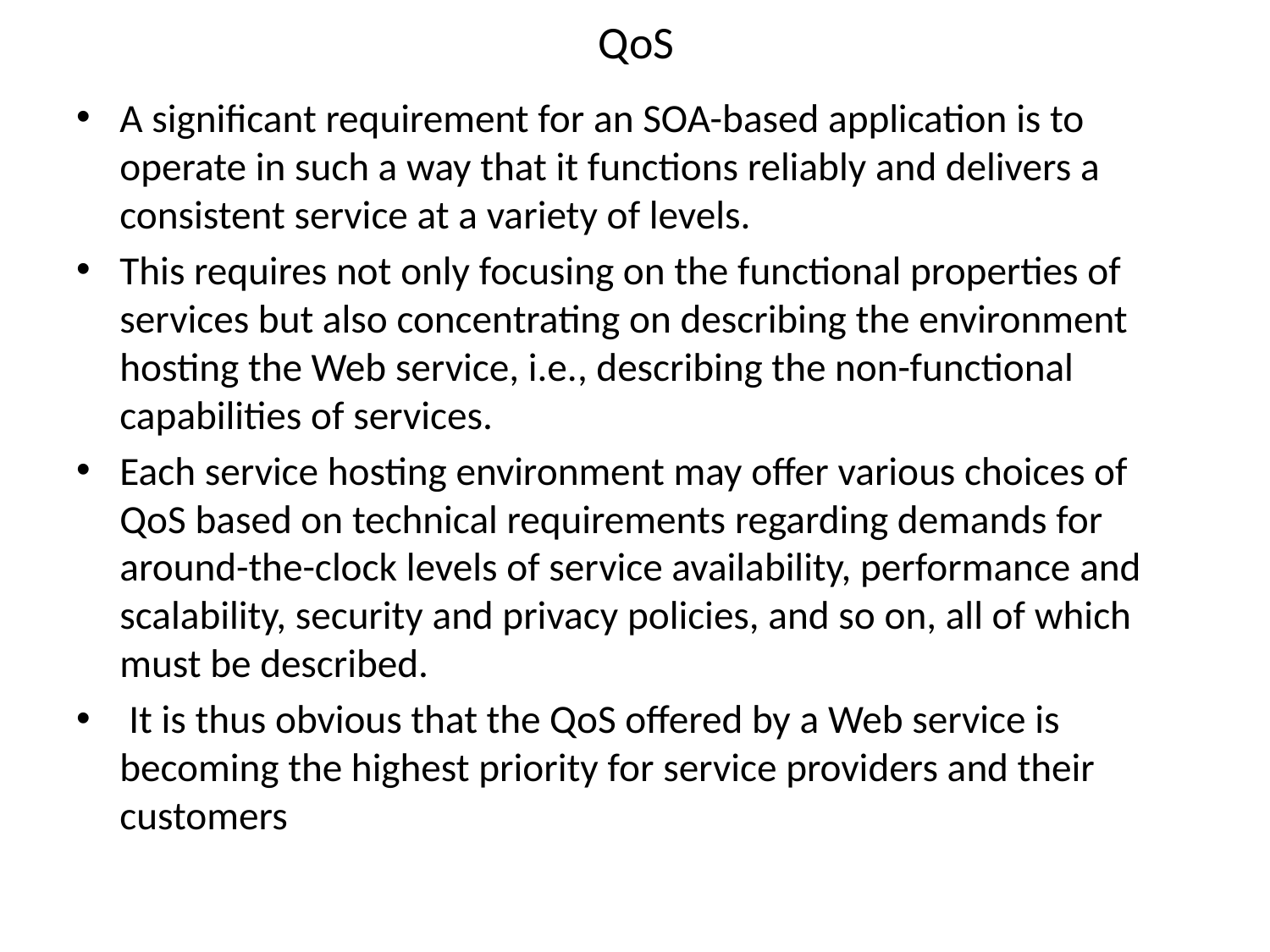

# QoS
A signiﬁcant requirement for an SOA-based application is to operate in such a way that it functions reliably and delivers a consistent service at a variety of levels.
This requires not only focusing on the functional properties of services but also concentrating on describing the environment hosting the Web service, i.e., describing the non-functional capabilities of services.
Each service hosting environment may offer various choices of QoS based on technical requirements regarding demands for around-the-clock levels of service availability, performance and scalability, security and privacy policies, and so on, all of which must be described.
 It is thus obvious that the QoS offered by a Web service is becoming the highest priority for service providers and their customers